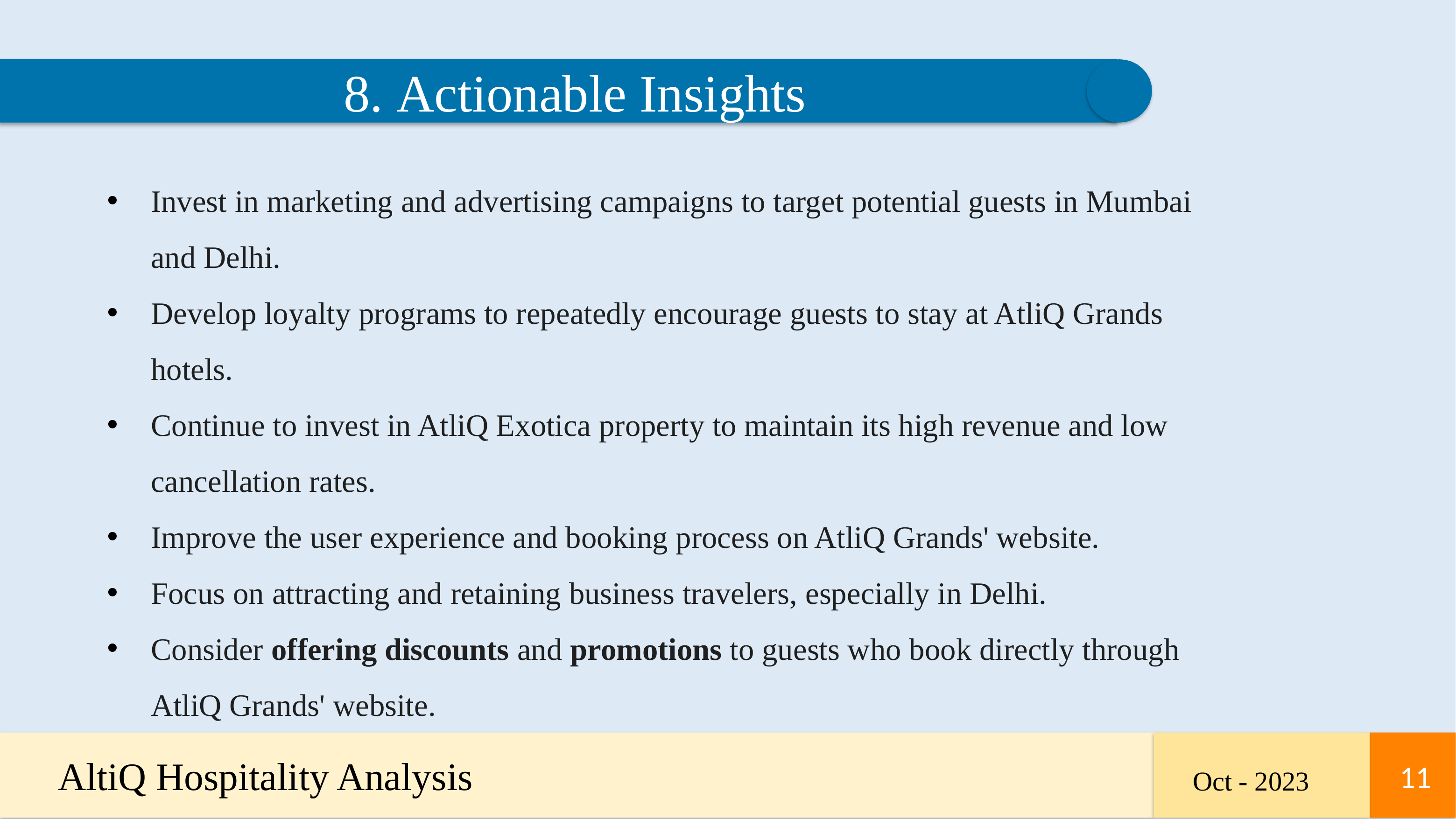

8. Actionable Insights

Invest in marketing and advertising campaigns to target potential guests in Mumbai and Delhi.
Develop loyalty programs to repeatedly encourage guests to stay at AtliQ Grands hotels.
Continue to invest in AtliQ Exotica property to maintain its high revenue and low cancellation rates.
Improve the user experience and booking process on AtliQ Grands' website.
Focus on attracting and retaining business travelers, especially in Delhi.
Consider offering discounts and promotions to guests who book directly through AtliQ Grands' website.

AltiQ Hospitality Analysis
11
Oct - 2023
11